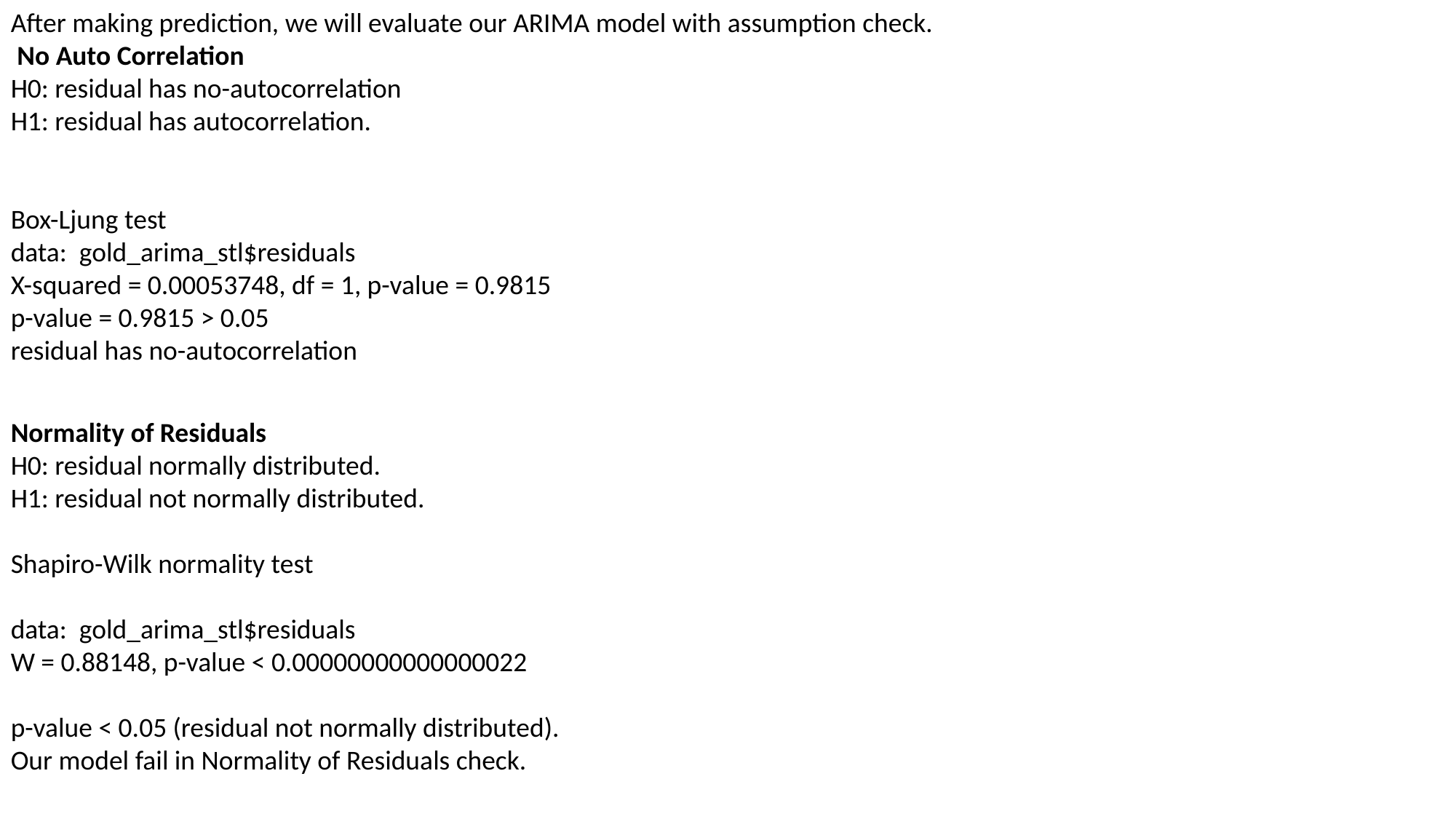

After making prediction, we will evaluate our ARIMA model with assumption check.
 No Auto Correlation
H0: residual has no-autocorrelation
H1: residual has autocorrelation.

Box-Ljung test
data:  gold_arima_stl$residuals
X-squared = 0.00053748, df = 1, p-value = 0.9815
p-value = 0.9815 > 0.05
residual has no-autocorrelation
Normality of Residuals
H0: residual normally distributed.
H1: residual not normally distributed.

Shapiro-Wilk normality test

data:  gold_arima_stl$residuals
W = 0.88148, p-value < 0.00000000000000022

p-value < 0.05 (residual not normally distributed).
Our model fail in Normality of Residuals check.